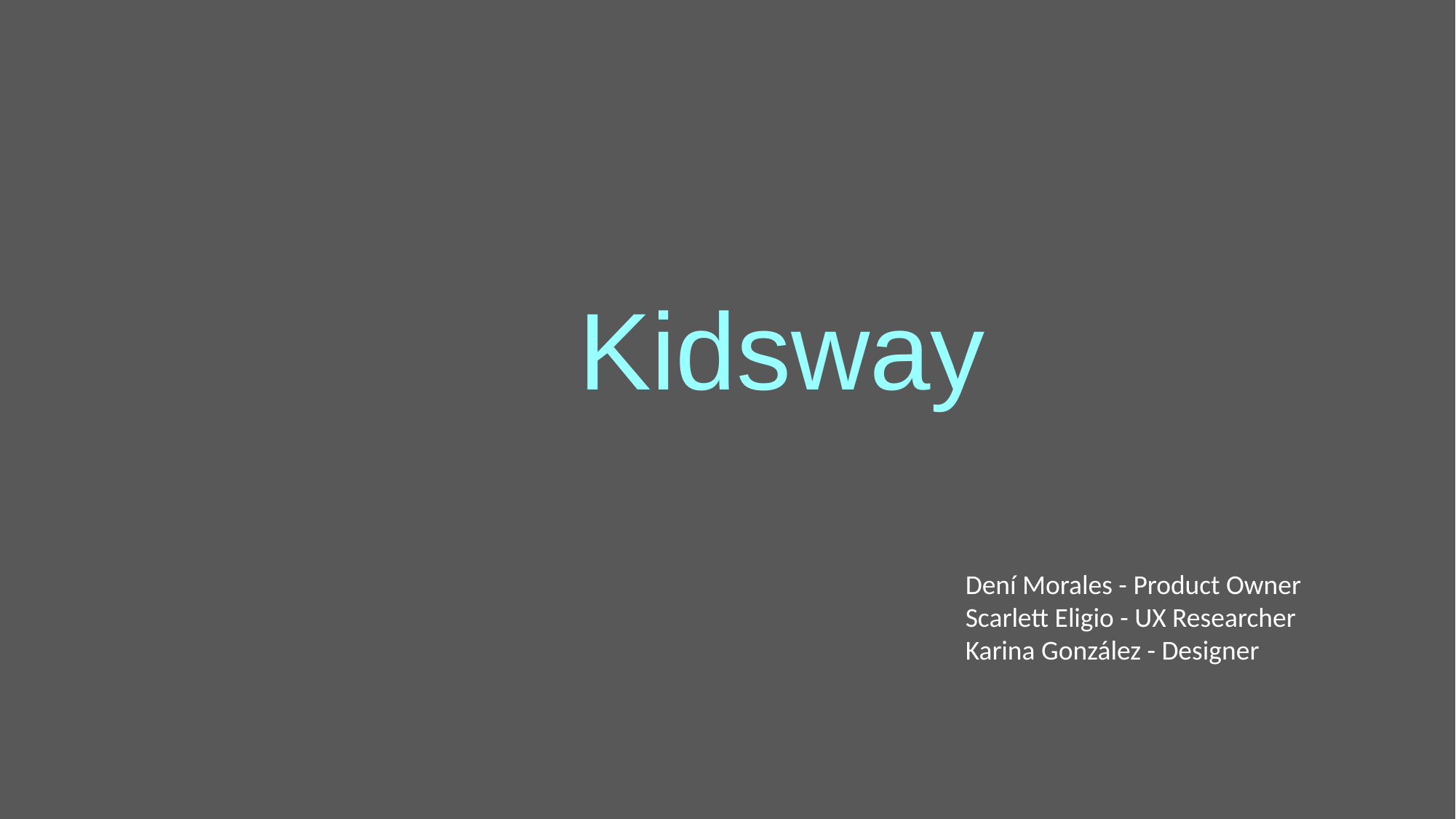

# Kidsway
Dení Morales - Product Owner
Scarlett Eligio - UX Researcher
Karina González - Designer